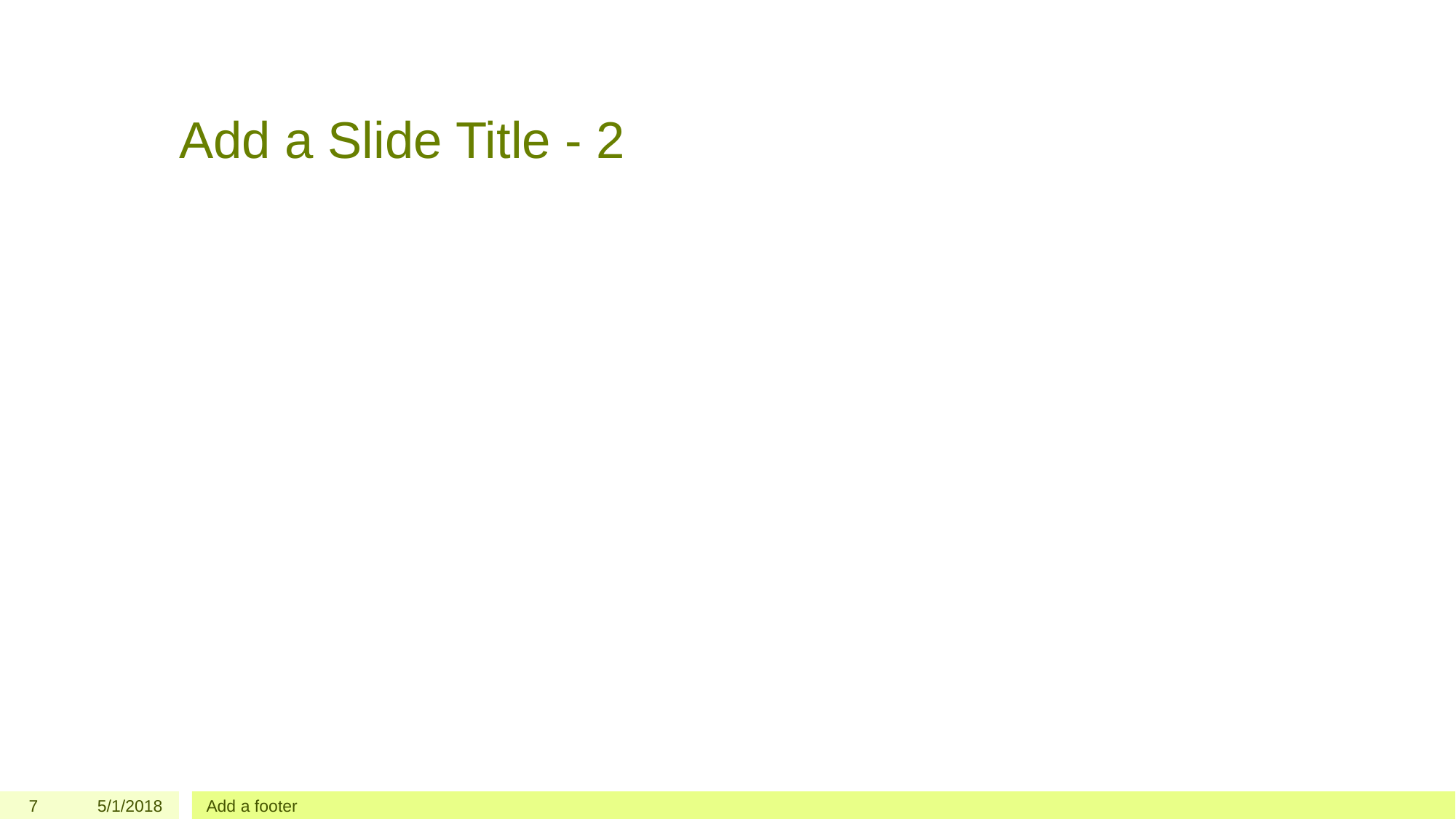

# Add a Slide Title - 2

7
5/1/2018
Add a footer